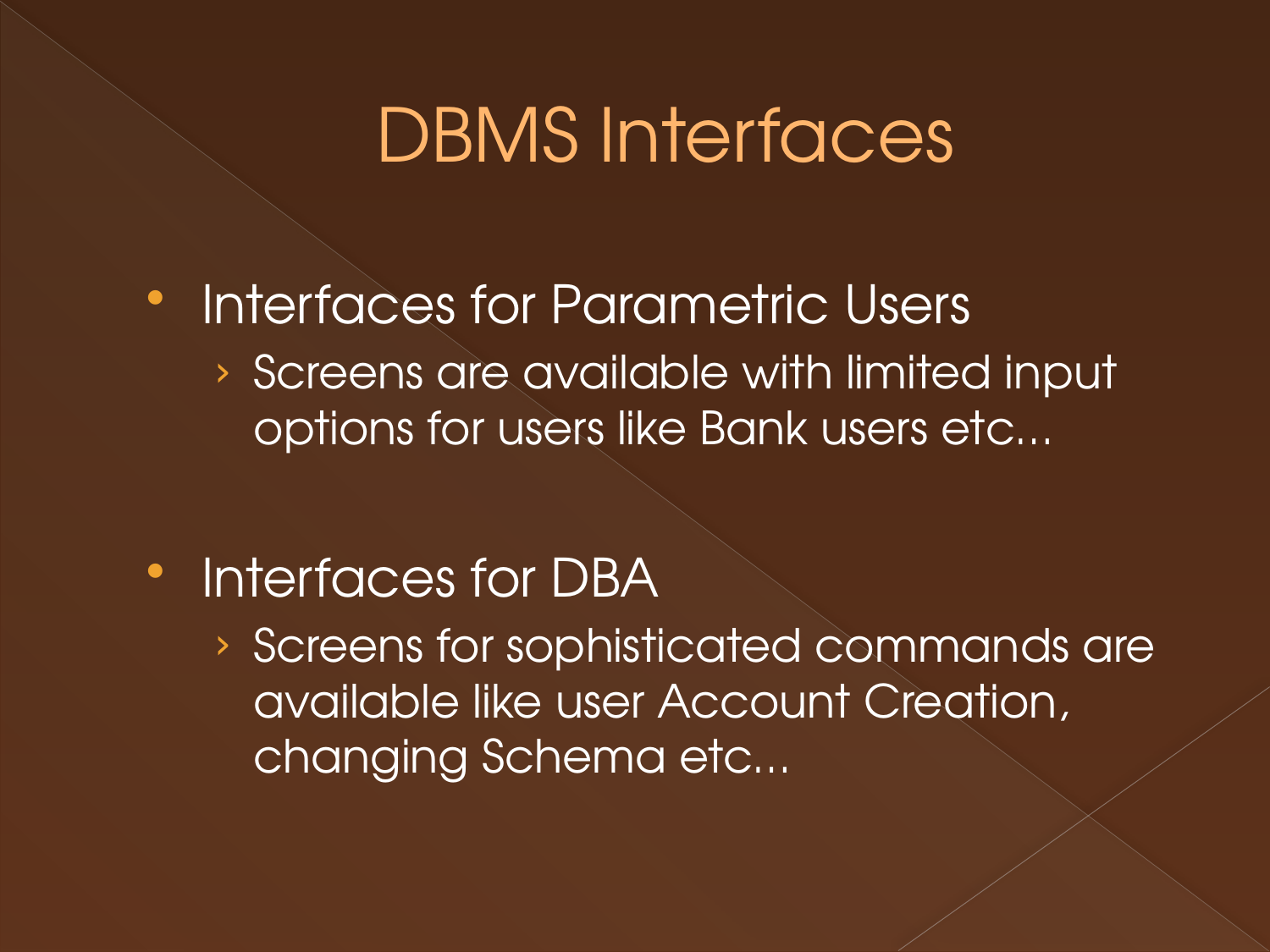

DBMS Interfaces
Interfaces for Parametric Users
Screens are available with limited input options for users like Bank users etc…

Interfaces for DBA
Screens for sophisticated commands are available like user Account Creation, changing Schema etc…